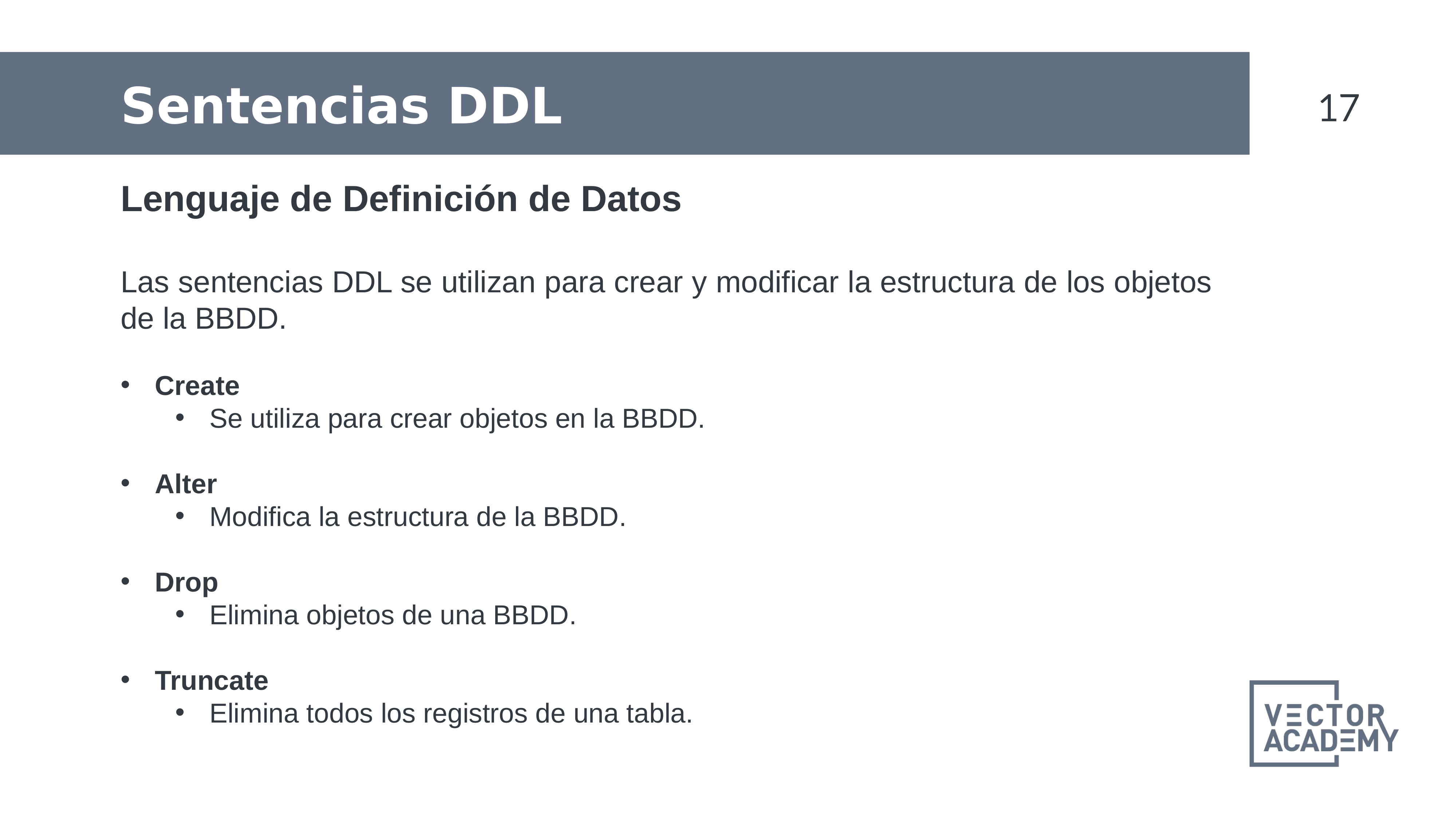

Sentencias DDL

Lenguaje de Definición de Datos

Las sentencias DDL se utilizan para crear y modificar la estructura de los objetos de la BBDD.

Create
Se utiliza para crear objetos en la BBDD.

Alter
Modifica la estructura de la BBDD.

Drop
Elimina objetos de una BBDD.

Truncate
Elimina todos los registros de una tabla.